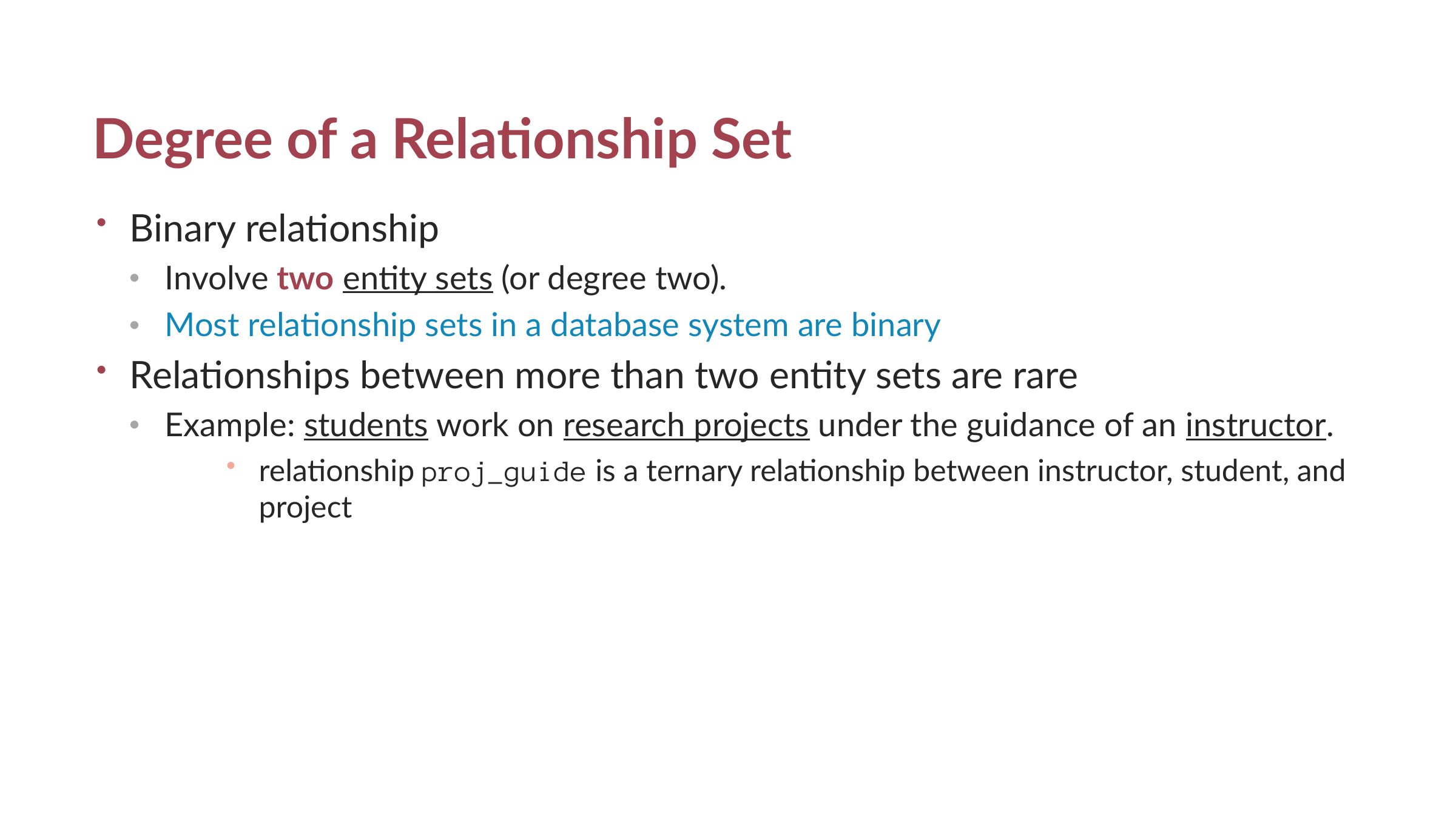

# Degree of a Relationship Set
Binary relationship
Involve two entity sets (or degree two).
Most relationship sets in a database system are binary
Relationships between more than two entity sets are rare
Example: students work on research projects under the guidance of an instructor.
relationship proj_guide is a ternary relationship between instructor, student, and project